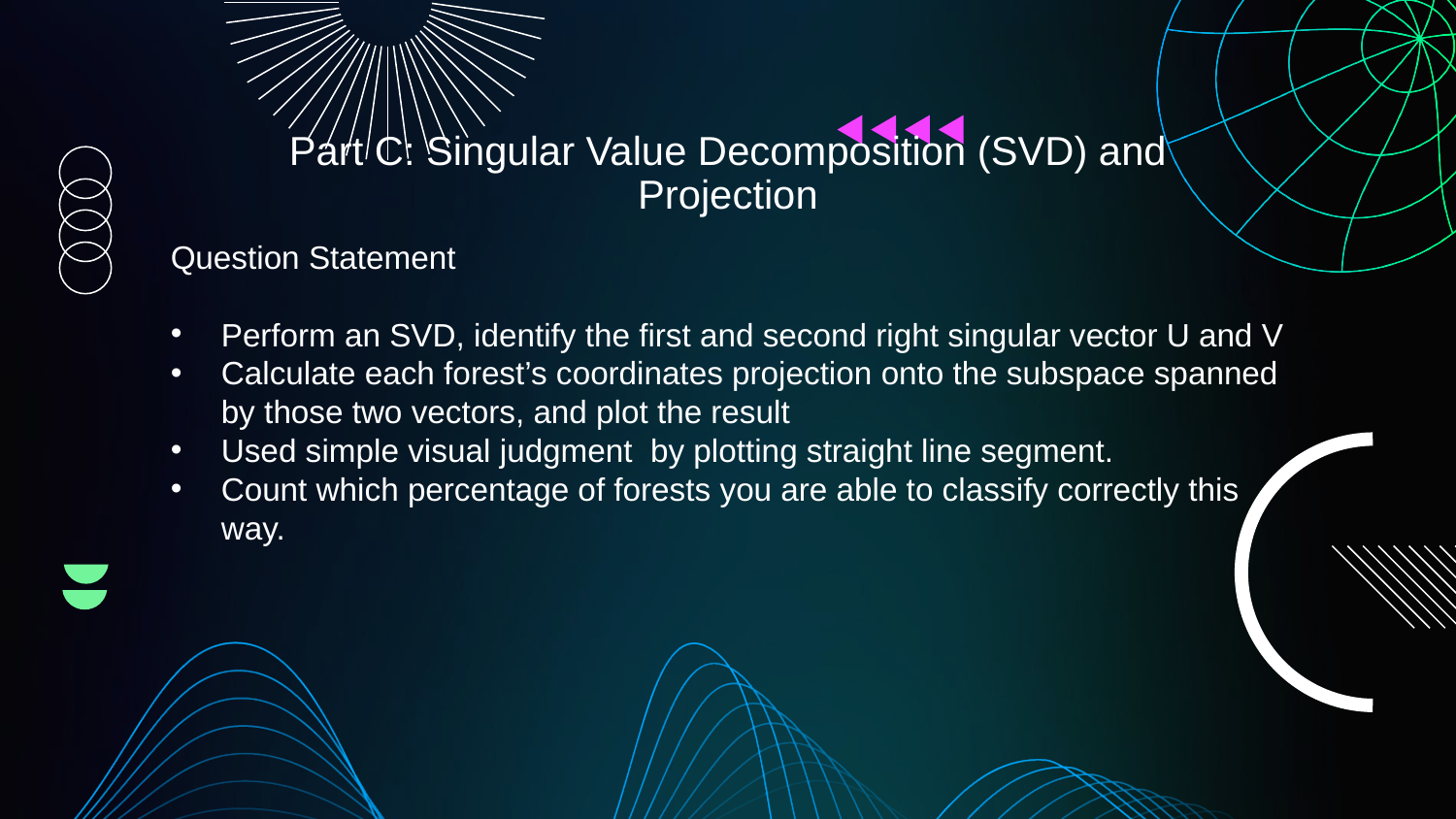

# Part C: Singular Value Decomposition (SVD) and Projection
Question Statement

Perform an SVD, identify the first and second right singular vector U and V
Calculate each forest’s coordinates projection onto the subspace spanned by those two vectors, and plot the result
Used simple visual judgment  by plotting straight line segment.
Count which percentage of forests you are able to classify correctly this way.